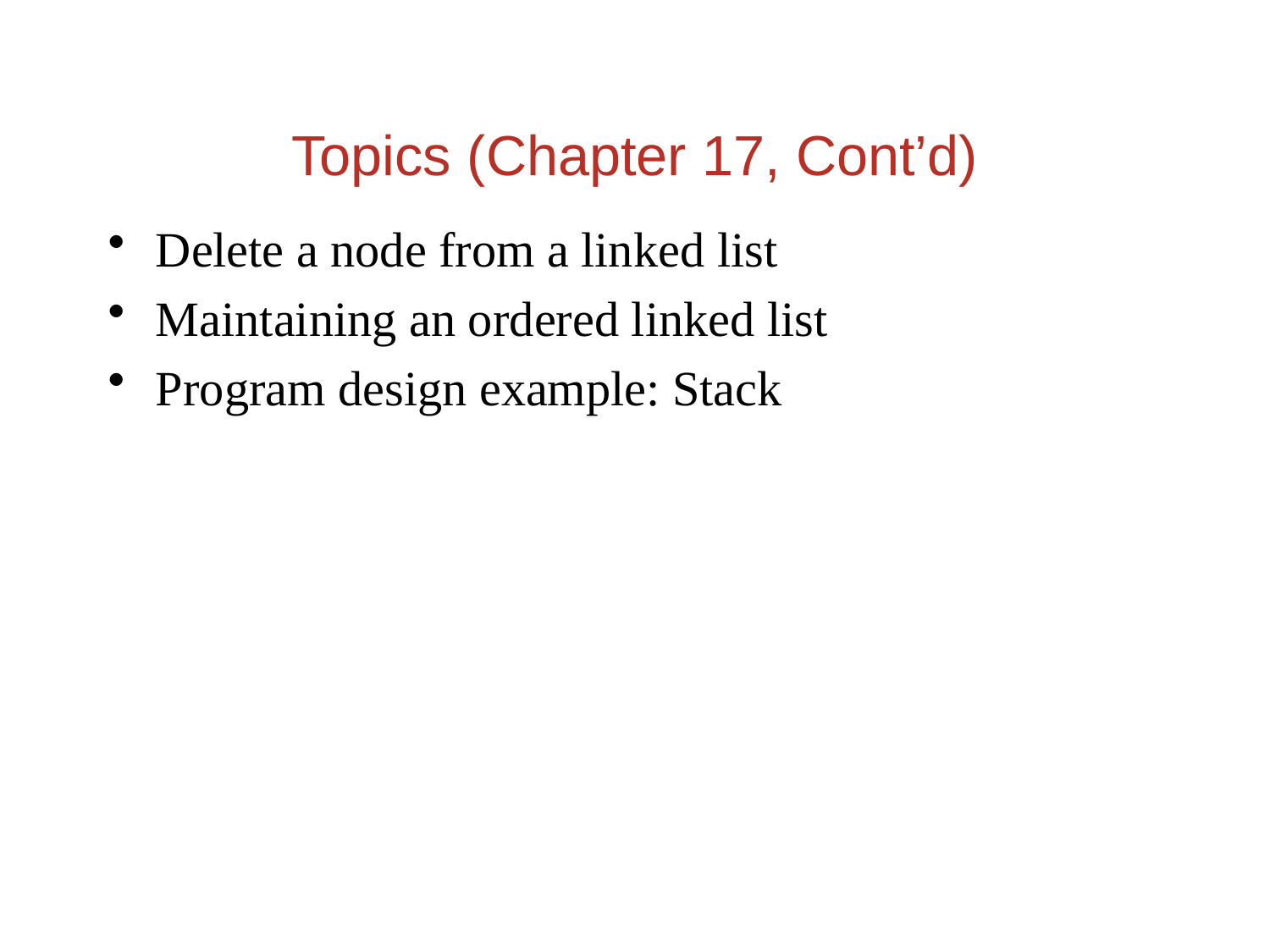

# Topics (Chapter 17, Cont’d)
Delete a node from a linked list
Maintaining an ordered linked list
Program design example: Stack